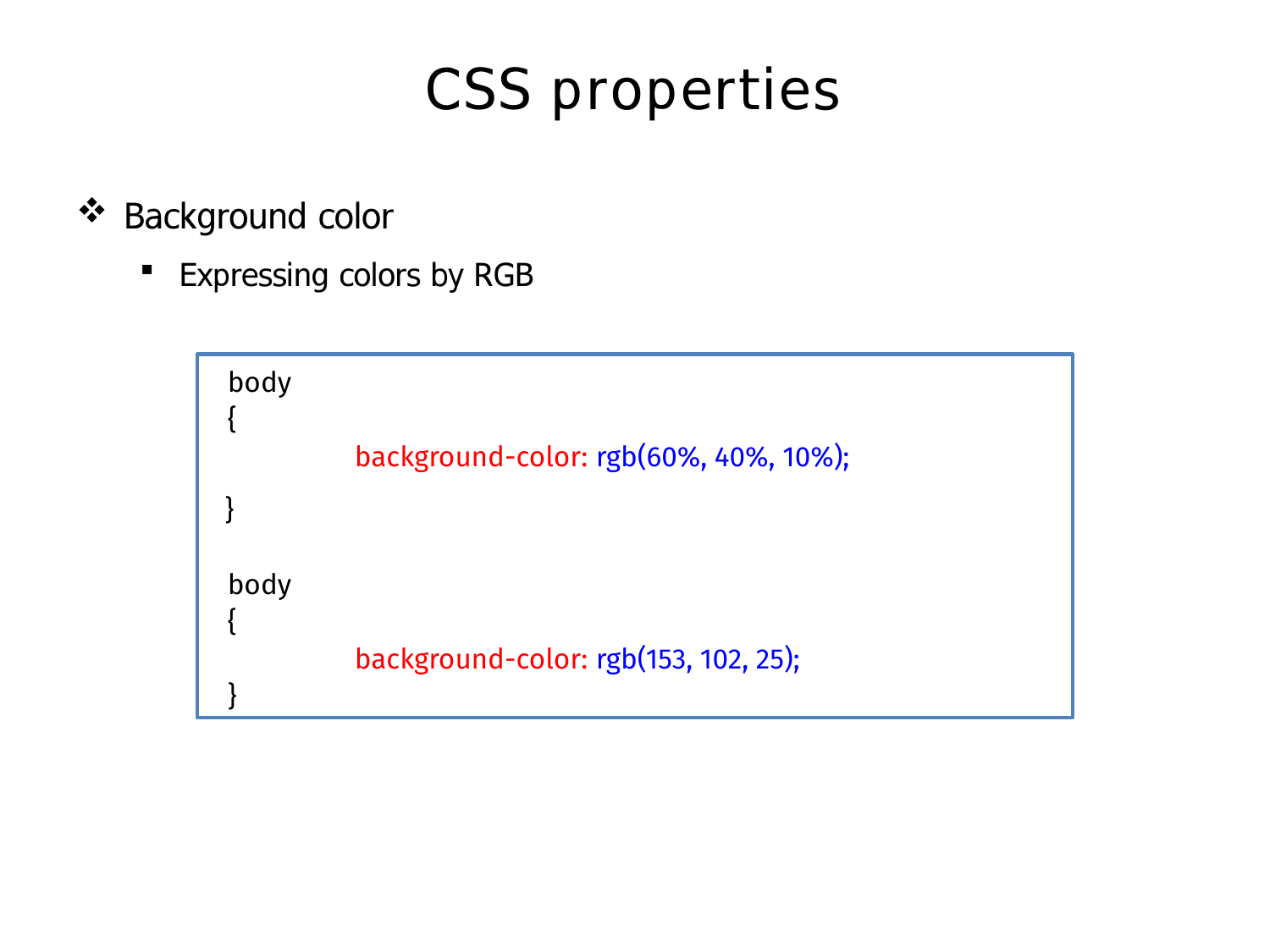

# CSS properties
Background color
Expressing colors by RGB
body
{
	background-color: rgb(60%, 40%, 10%);
  }

body
{
	background-color: rgb(153, 102, 25);
}